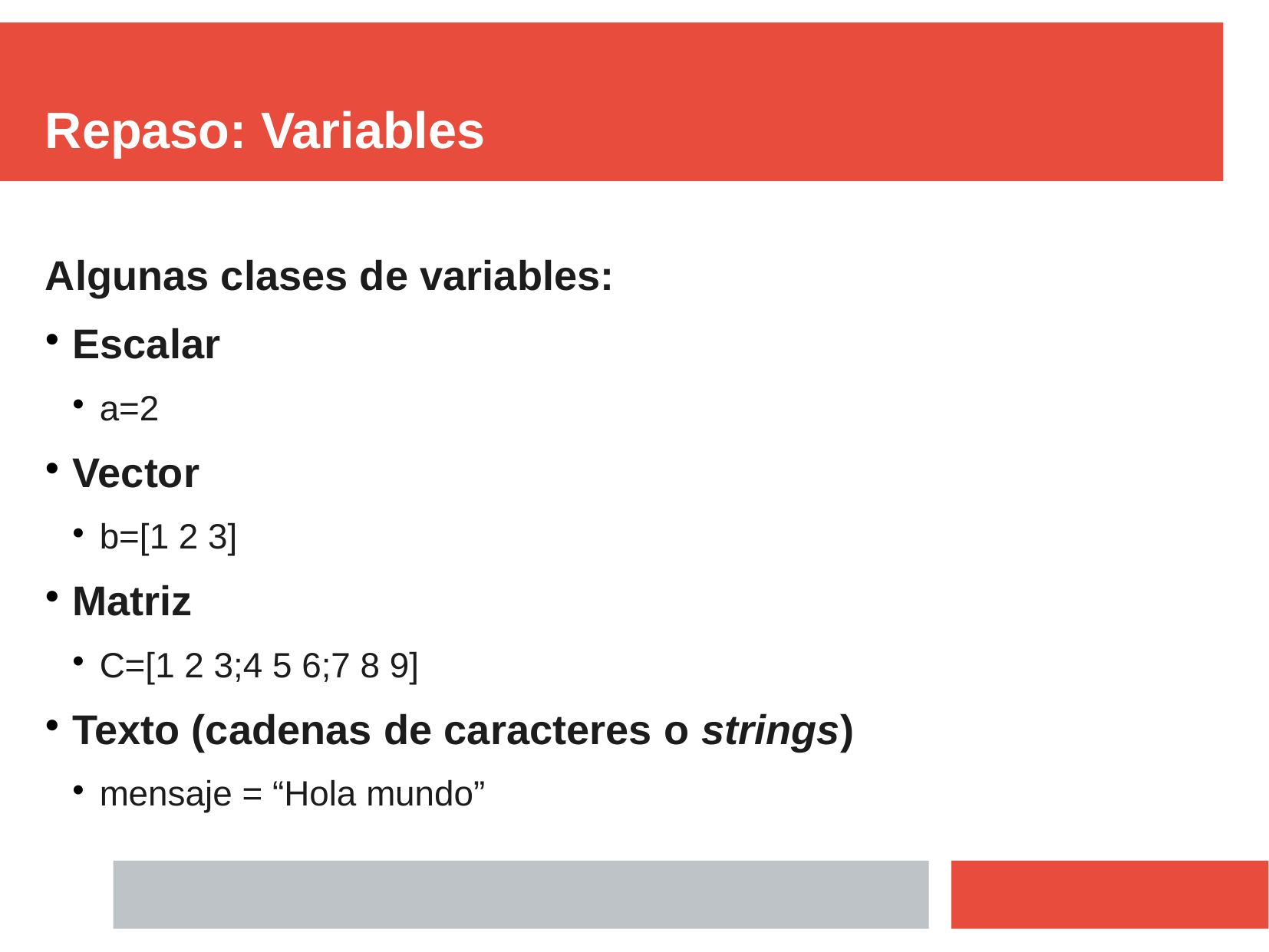

Repaso: Variables
Algunas clases de variables:
Escalar
a=2
Vector
b=[1 2 3]
Matriz
C=[1 2 3;4 5 6;7 8 9]
Texto (cadenas de caracteres o strings)
mensaje = “Hola mundo”